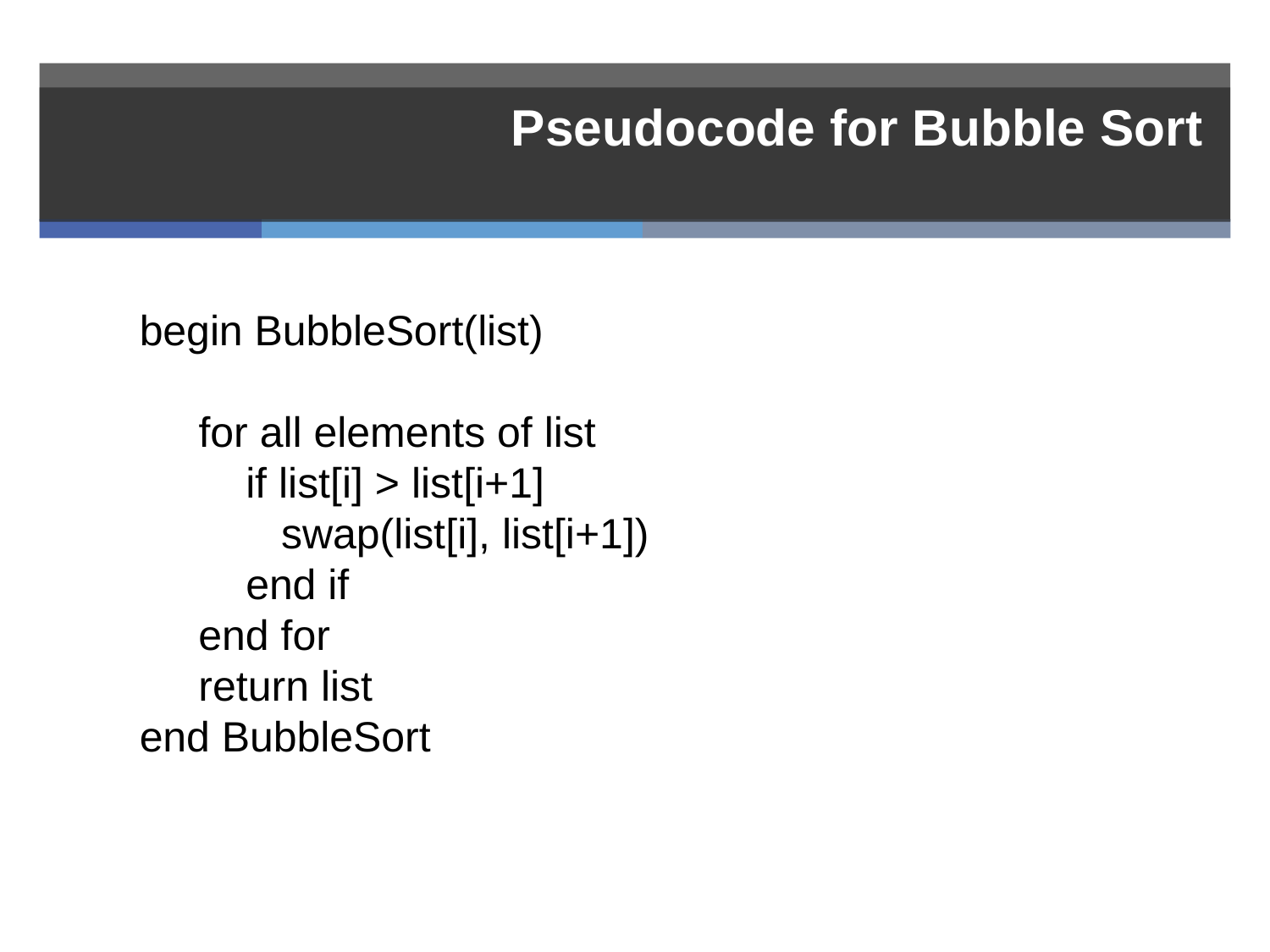

# Pseudocode for Bubble Sort
begin BubbleSort(list)
     for all elements of list
         if list[i] > list[i+1]
            swap(list[i], list[i+1])
         end if
     end for
     return list
end BubbleSort